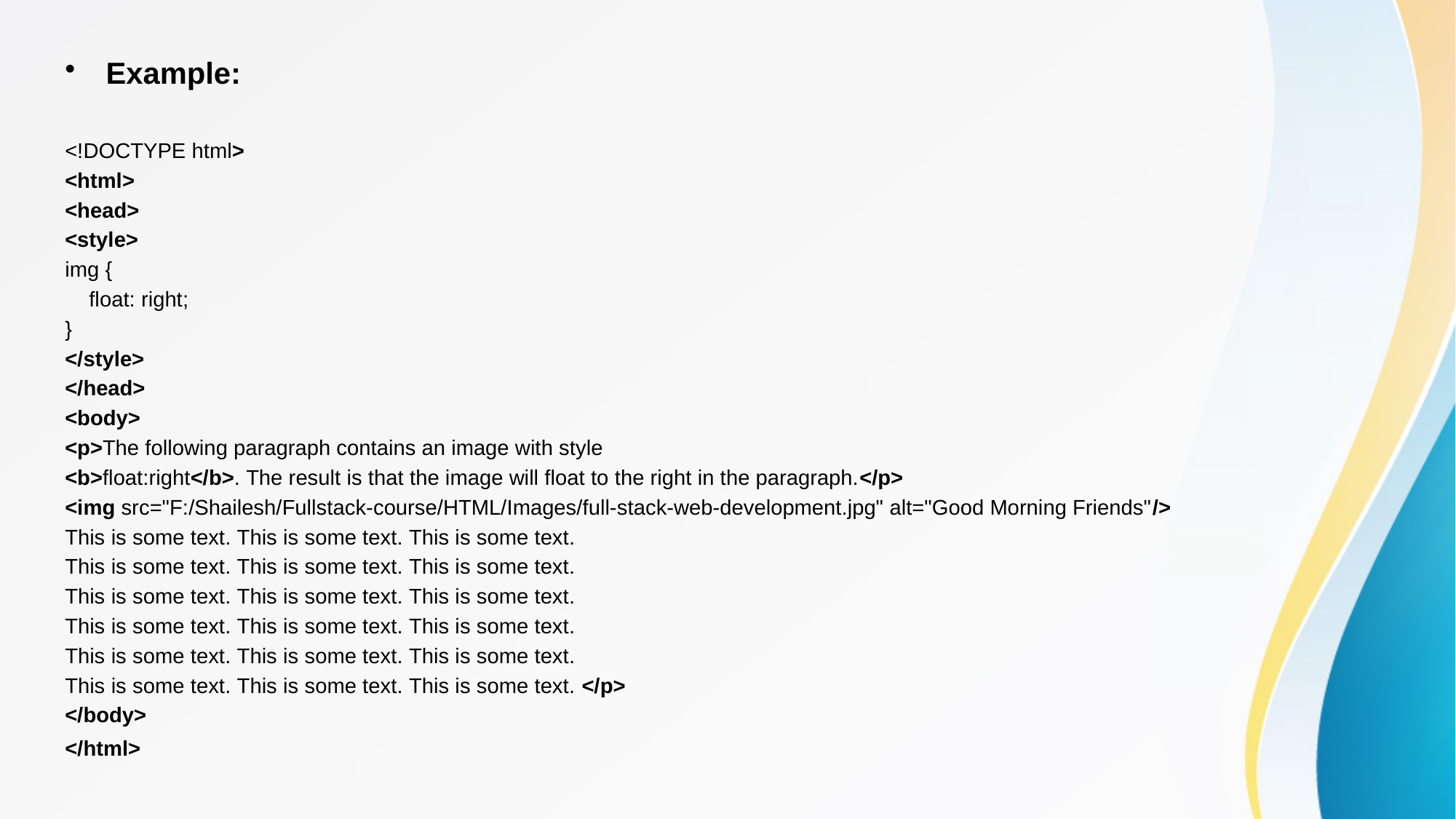

Example:

<!DOCTYPE html>
<html>
<head>
<style>
img {
    float: right;
}
</style>
</head>
<body>
<p>The following paragraph contains an image with style
<b>float:right</b>. The result is that the image will float to the right in the paragraph.</p>
<img src="F:/Shailesh/Fullstack-course/HTML/Images/full-stack-web-development.jpg" alt="Good Morning Friends"/>
This is some text. This is some text. This is some text.
This is some text. This is some text. This is some text.
This is some text. This is some text. This is some text.
This is some text. This is some text. This is some text.
This is some text. This is some text. This is some text.
This is some text. This is some text. This is some text. </p>
</body>
</html>